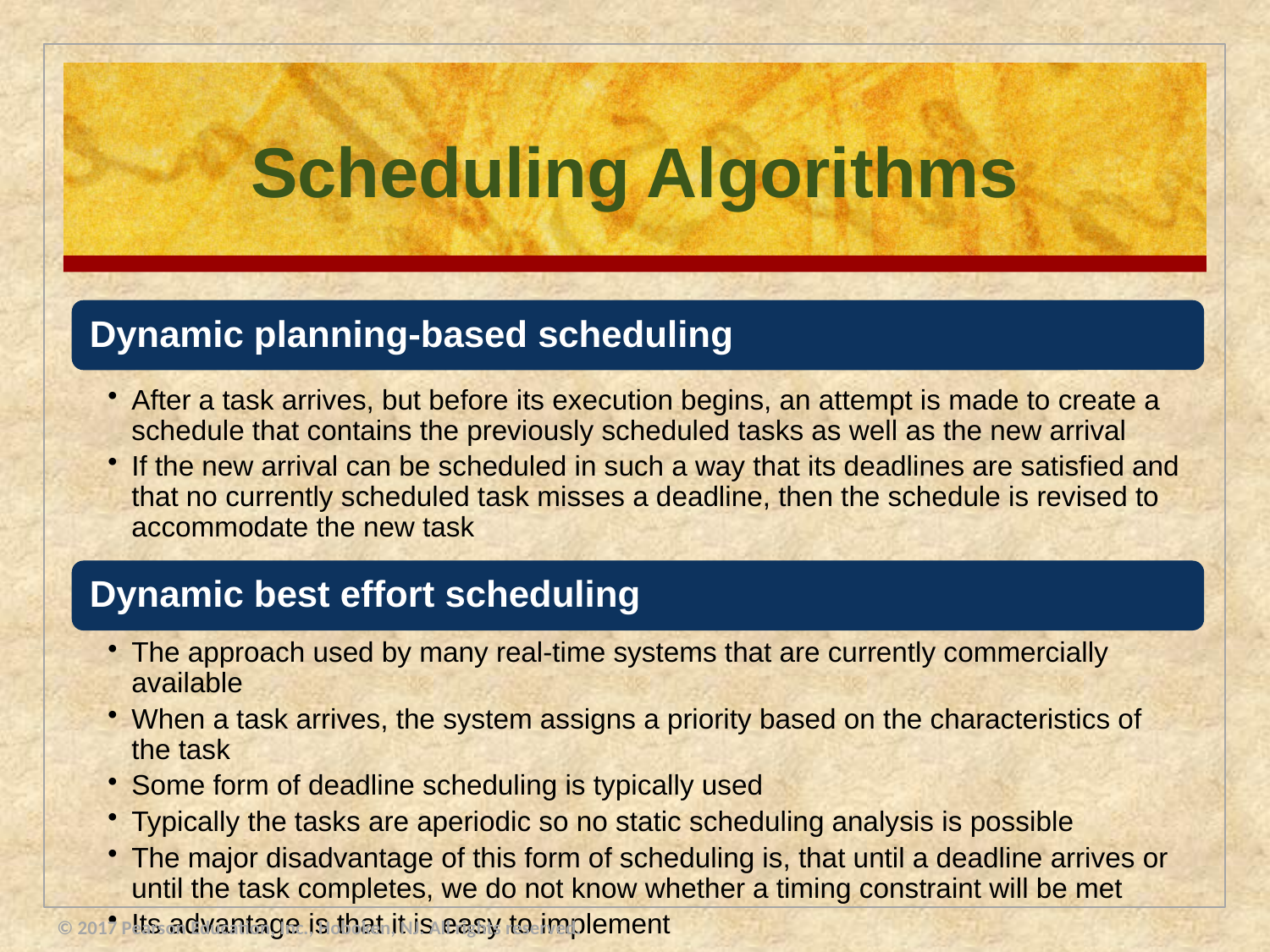

# Scheduling Algorithms
Dynamic planning-based scheduling
After a task arrives, but before its execution begins, an attempt is made to create a schedule that contains the previously scheduled tasks as well as the new arrival
If the new arrival can be scheduled in such a way that its deadlines are satisfied and that no currently scheduled task misses a deadline, then the schedule is revised to accommodate the new task
Dynamic best effort scheduling
The approach used by many real-time systems that are currently commercially available
When a task arrives, the system assigns a priority based on the characteristics of the task
Some form of deadline scheduling is typically used
Typically the tasks are aperiodic so no static scheduling analysis is possible
The major disadvantage of this form of scheduling is, that until a deadline arrives or until the task completes, we do not know whether a timing constraint will be met
Its advantage is that it is easy to implement
© 2017 Pearson Education, Inc., Hoboken, NJ. All rights reserved.